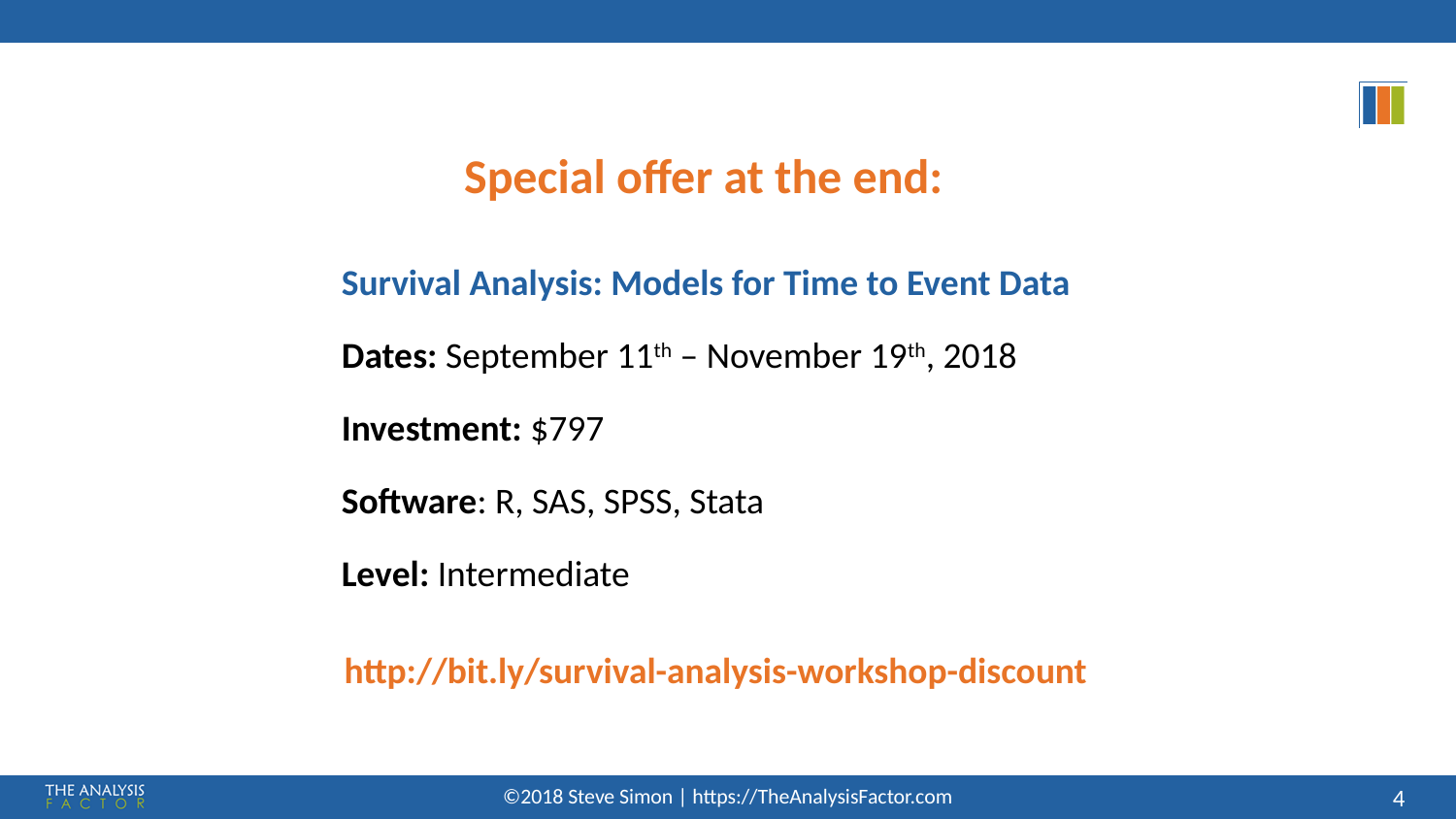

Special offer at the end:

Survival Analysis: Models for Time to Event Data
Dates: September 11th – November 19th, 2018
Investment: $797
Software: R, SAS, SPSS, Stata
Level: Intermediate

http://bit.ly/survival-analysis-workshop-discount
©2018 Steve Simon | https://TheAnalysisFactor.com
4